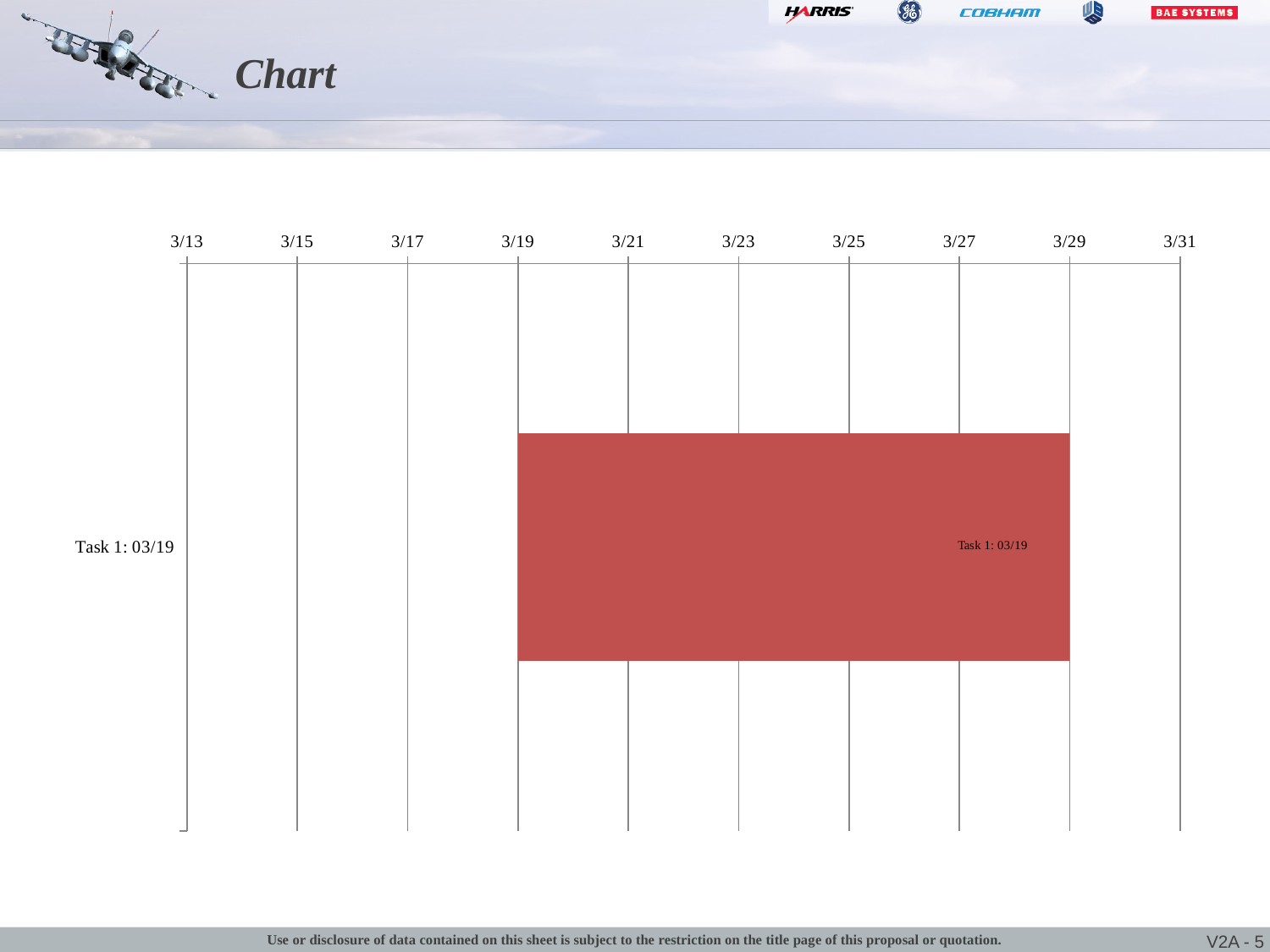

# Chart

### Chart

| Category |  |  |
|---|---|---|
| Task 1: 03/19 | 41352.0 | 10.0 |